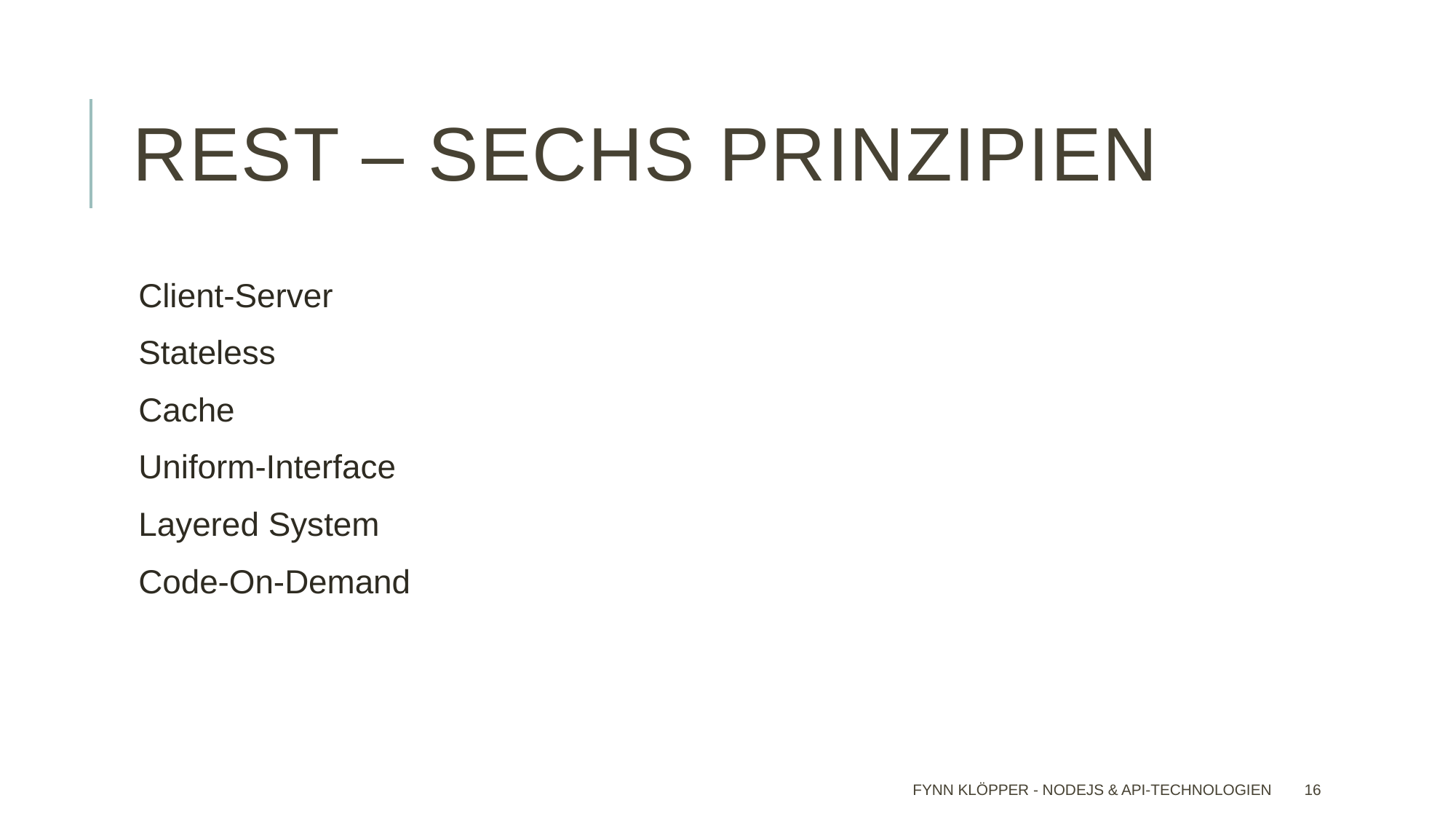

# REST – Sechs Prinzipien
Client-Server
Stateless
Cache
Uniform-Interface
Layered System
Code-On-Demand
Fynn Klöpper - NodeJS & API-Technologien
16